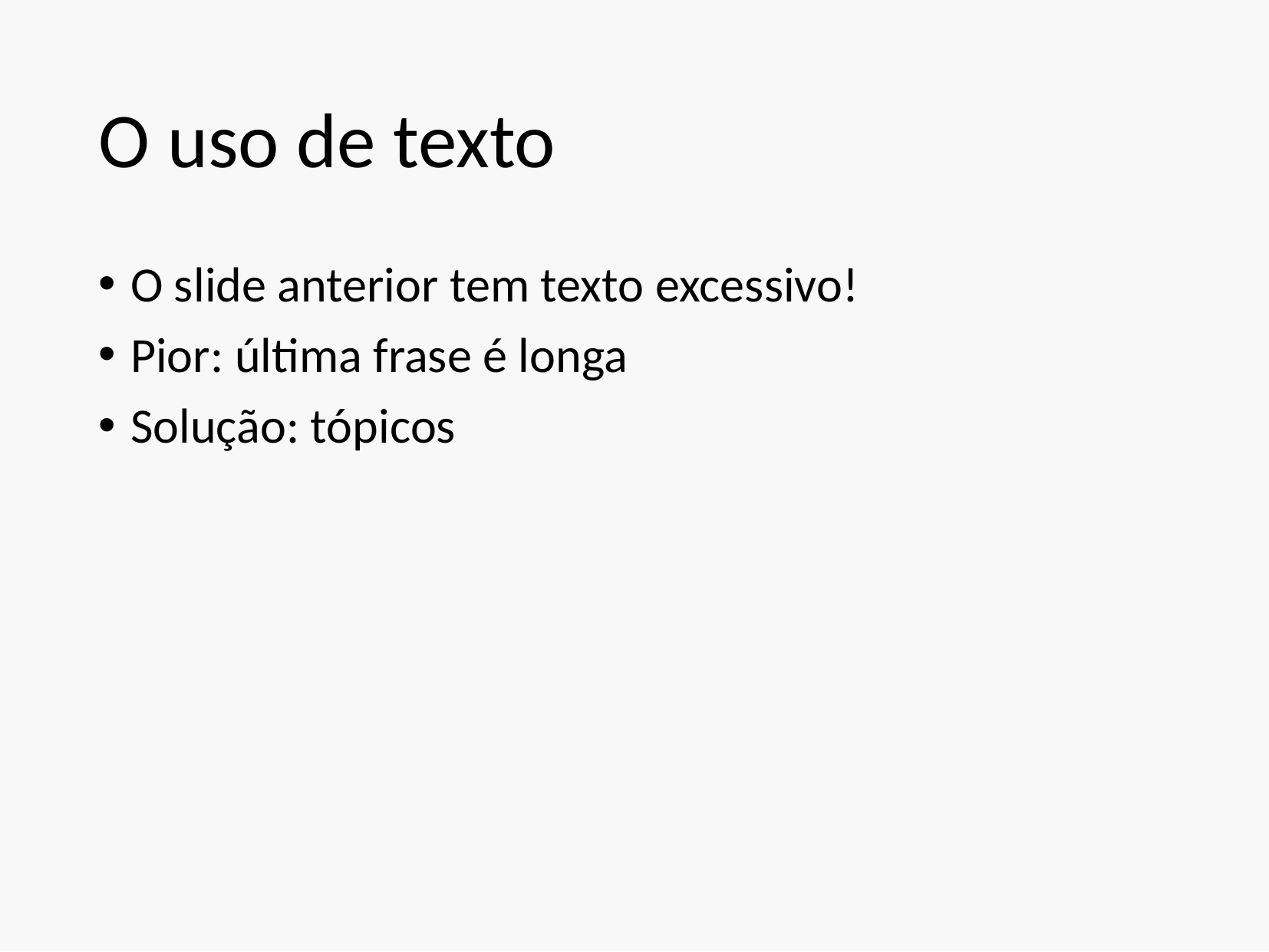

# O uso de texto
O slide anterior tem texto excessivo!
Pior: última frase é longa
Solução: tópicos